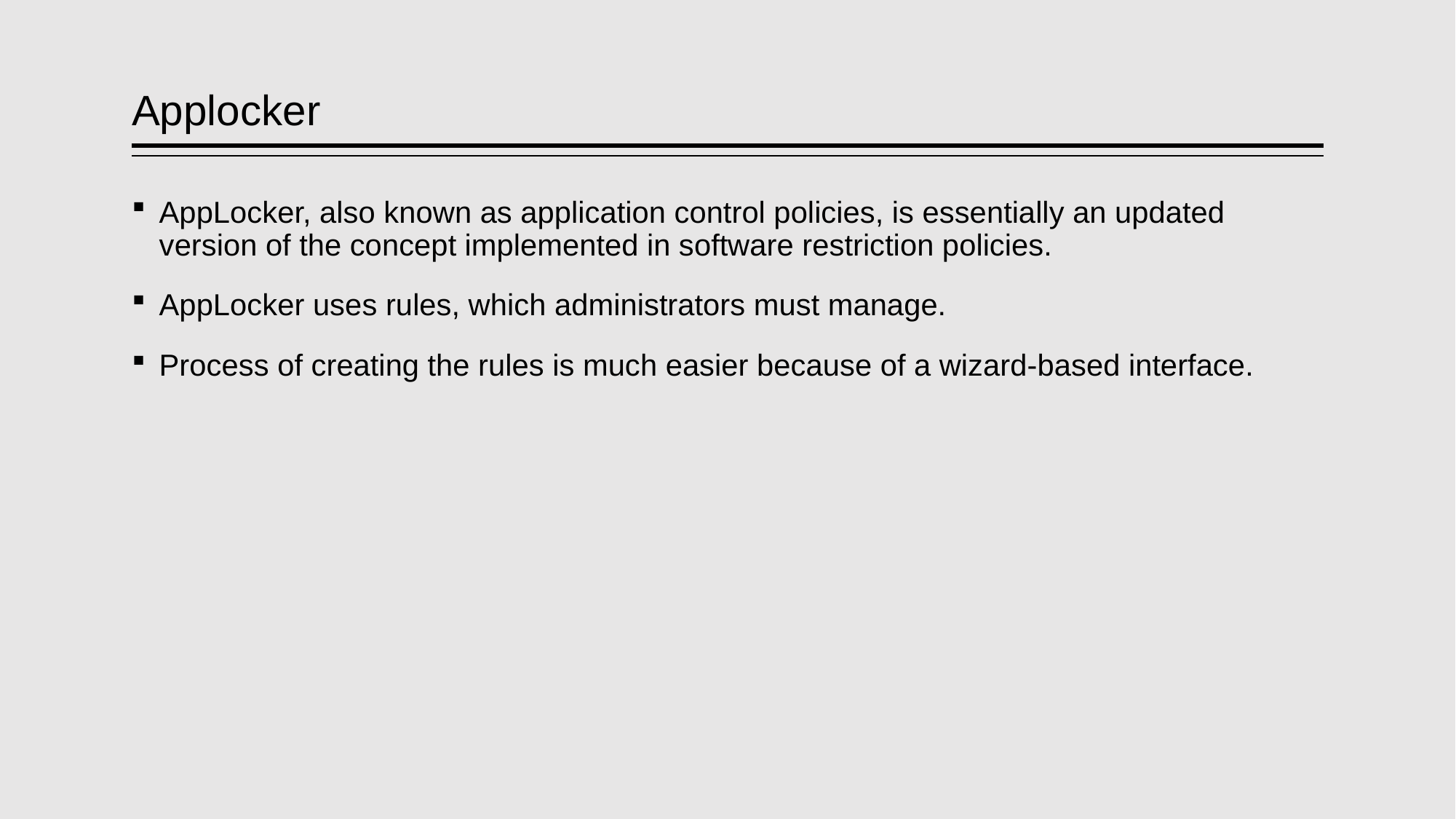

# Applocker
AppLocker, also known as application control policies, is essentially an updated version of the concept implemented in software restriction policies.
AppLocker uses rules, which administrators must manage.
Process of creating the rules is much easier because of a wizard-based interface.